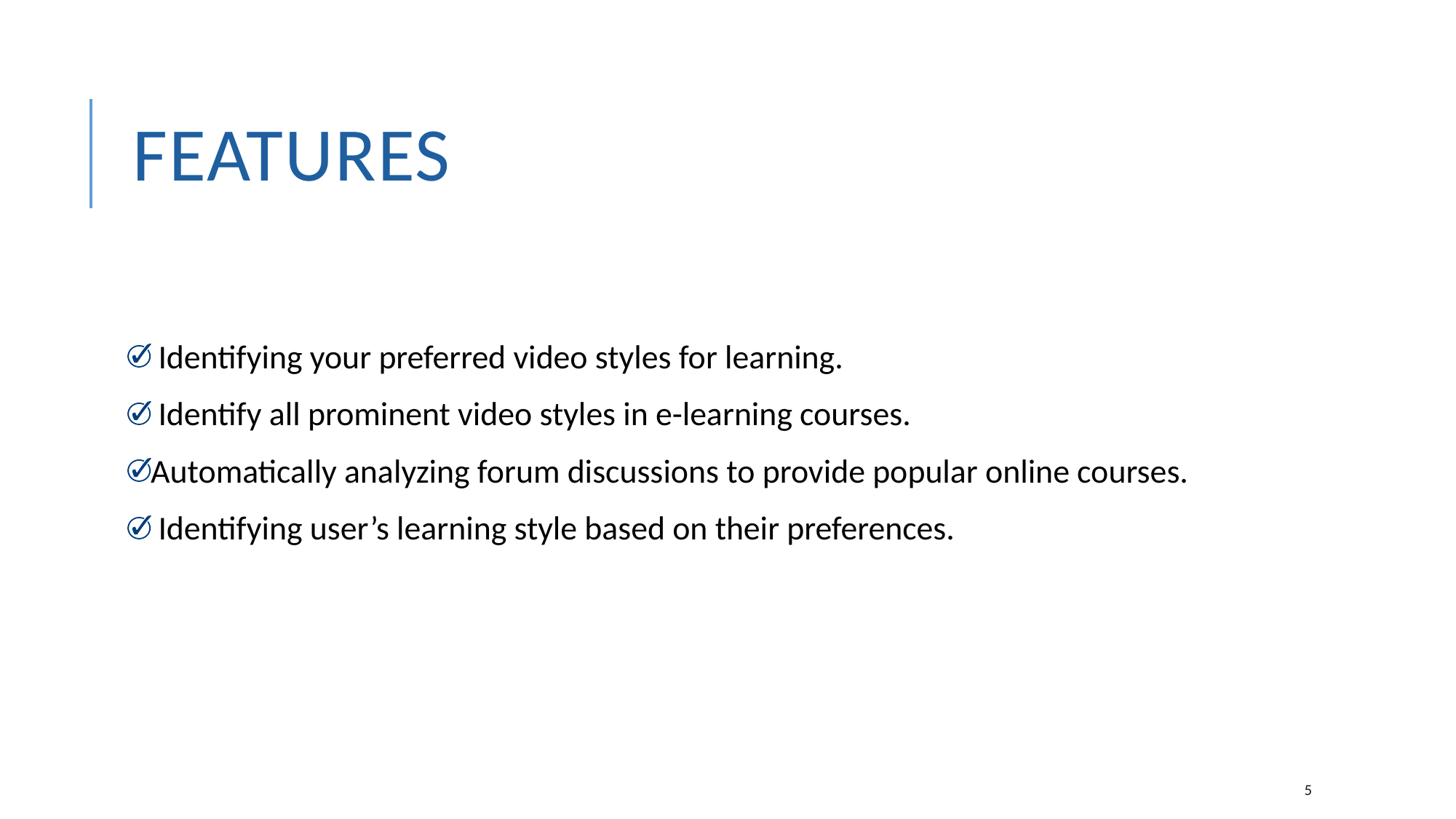

# features

 Identifying your preferred video styles for learning.
 Identify all prominent video styles in e-learning courses.
Automatically analyzing forum discussions to provide popular online courses.
 Identifying user’s learning style based on their preferences.

5